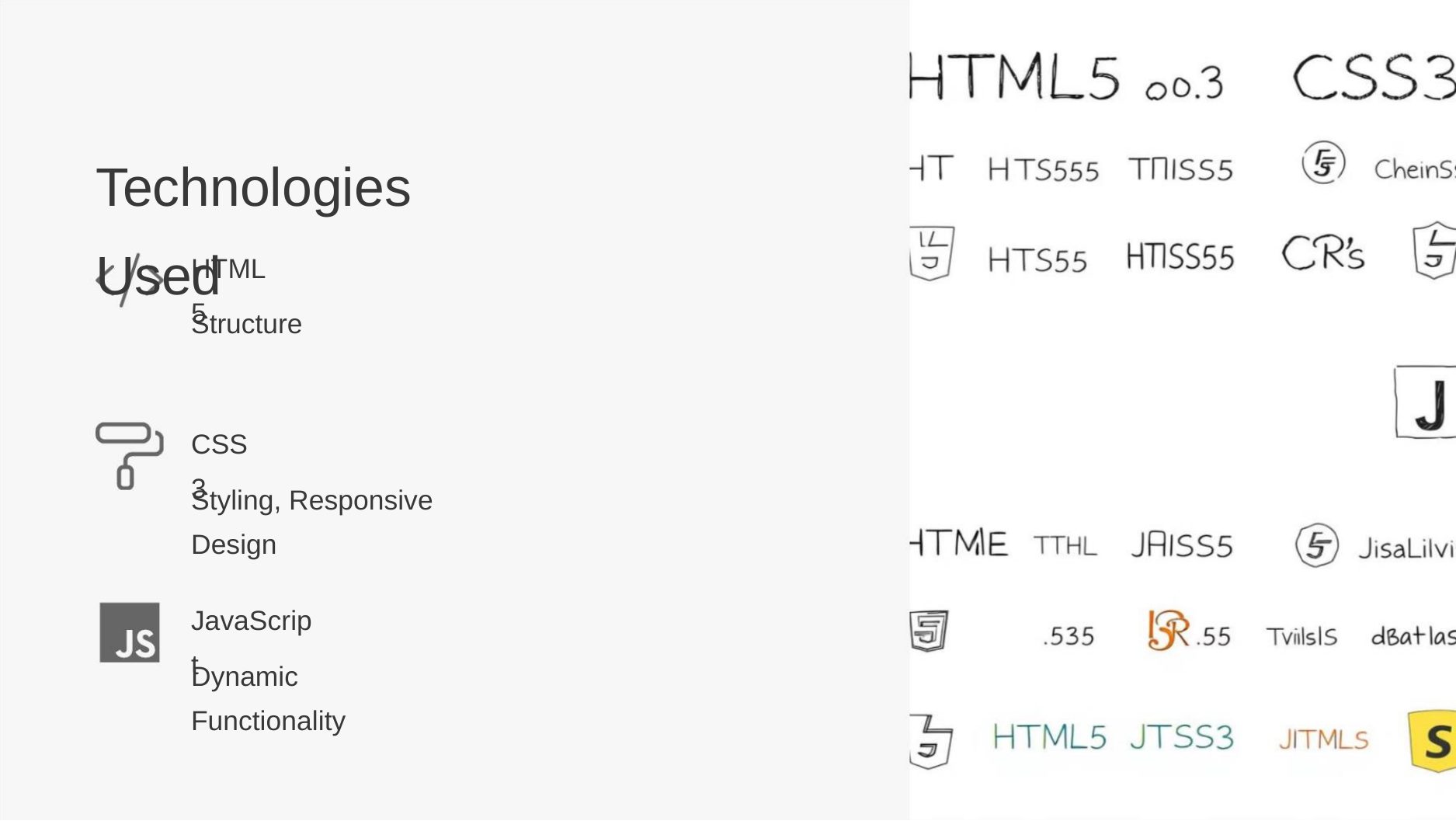

Technologies Used
HTML5
Structure
CSS3
Styling, Responsive Design
JavaScript
Dynamic Functionality